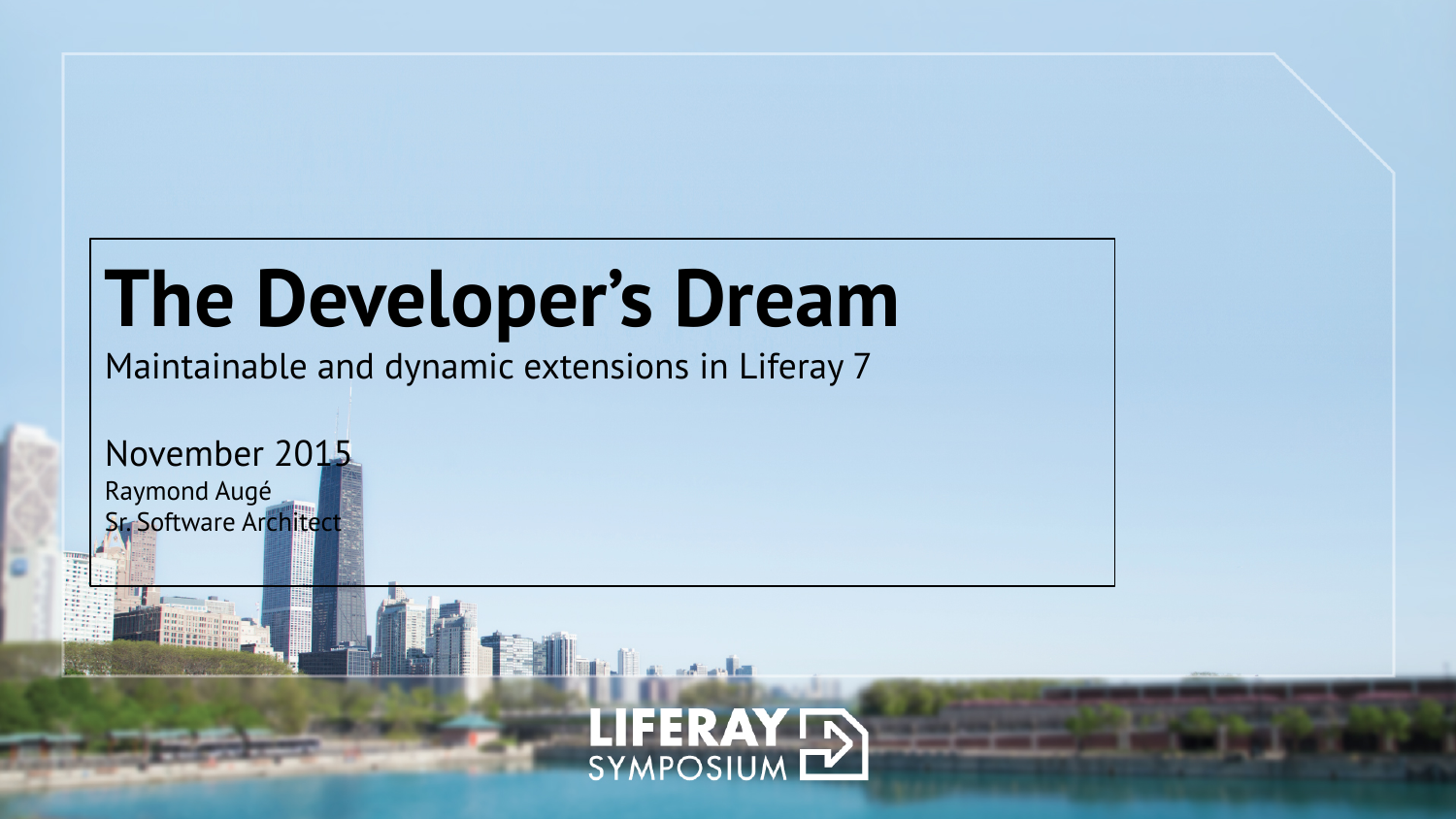

The Developer’s Dream
Maintainable and dynamic extensions in Liferay 7

November 2015
Raymond Augé
Sr. Software Architect